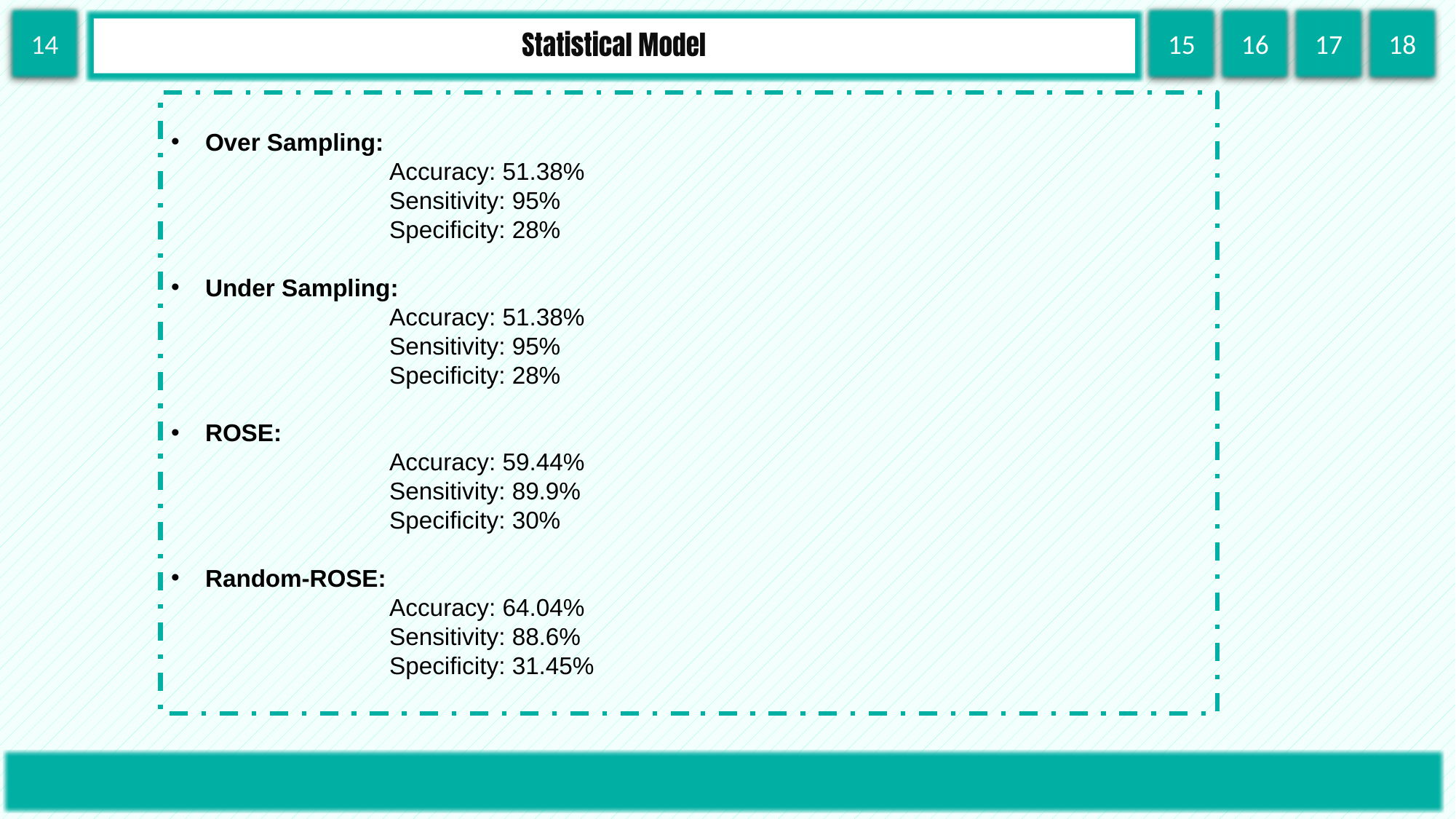

14
15
16
17
18
Statistical Model

Over Sampling:
Accuracy: 51.38%
		Sensitivity: 95%
		Specificity: 28%

Under Sampling:
Accuracy: 51.38%
		Sensitivity: 95%
		Specificity: 28%

ROSE:
		Accuracy: 59.44%
     		Sensitivity: 89.9%
    		Specificity: 30%

Random-ROSE:
		Accuracy: 64.04%
     		Sensitivity: 88.6%
     		Specificity: 31.45%